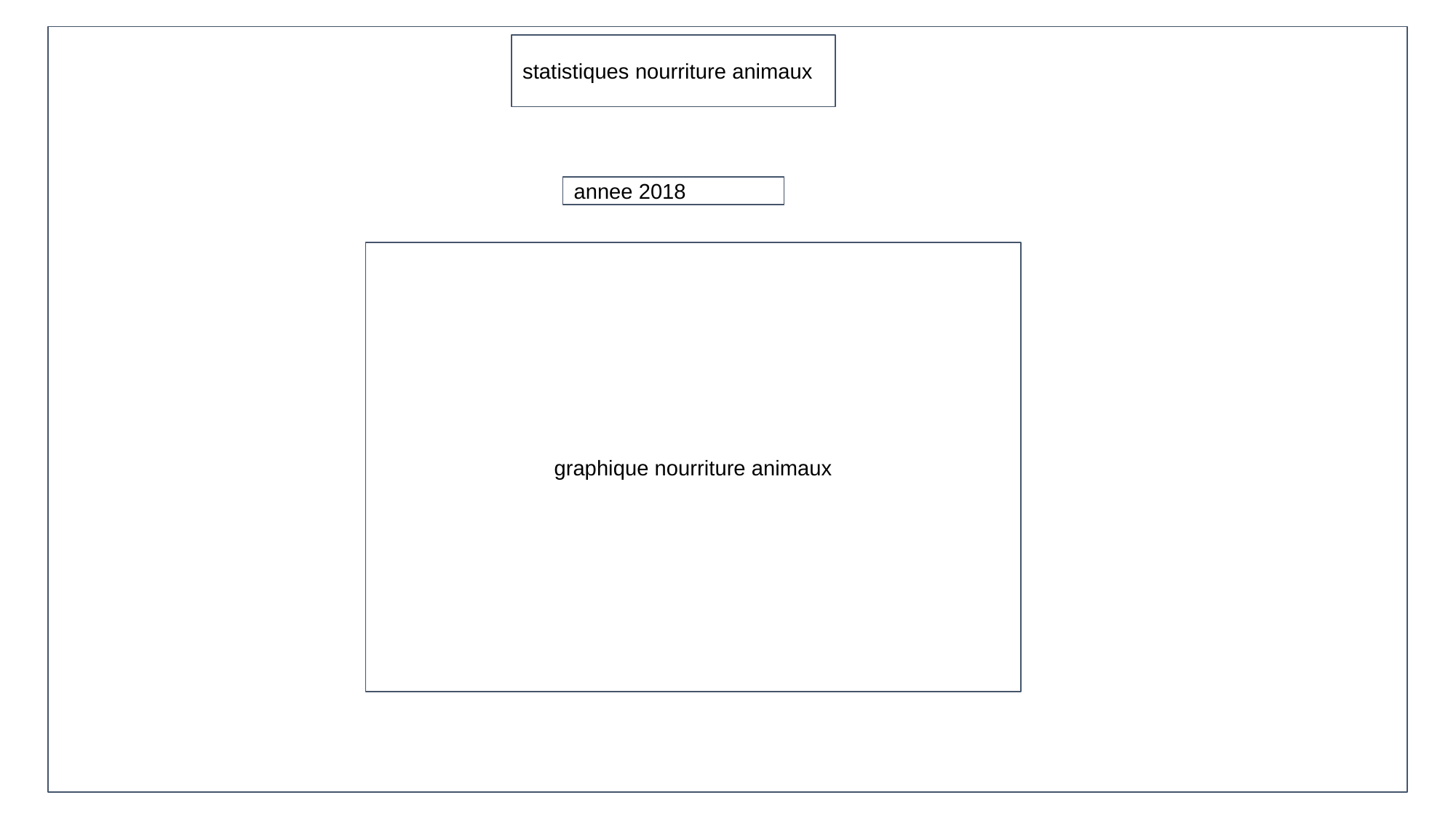

statistiques nourriture animaux
annee 2018
graphique nourriture animaux